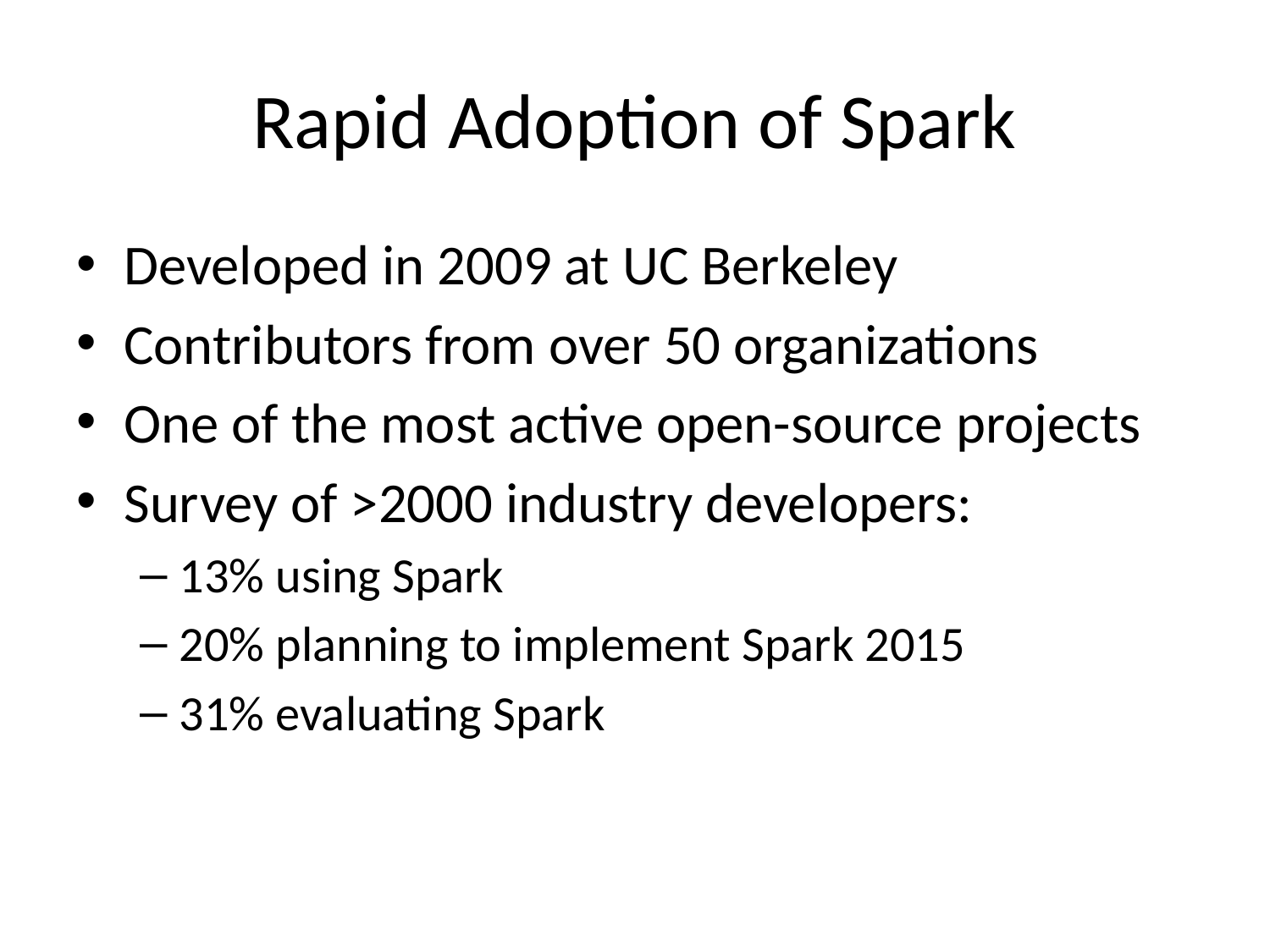

# Rapid Adoption of Spark
Developed in 2009 at UC Berkeley
Contributors from over 50 organizations
One of the most active open-source projects
Survey of >2000 industry developers:
13% using Spark
20% planning to implement Spark 2015
31% evaluating Spark